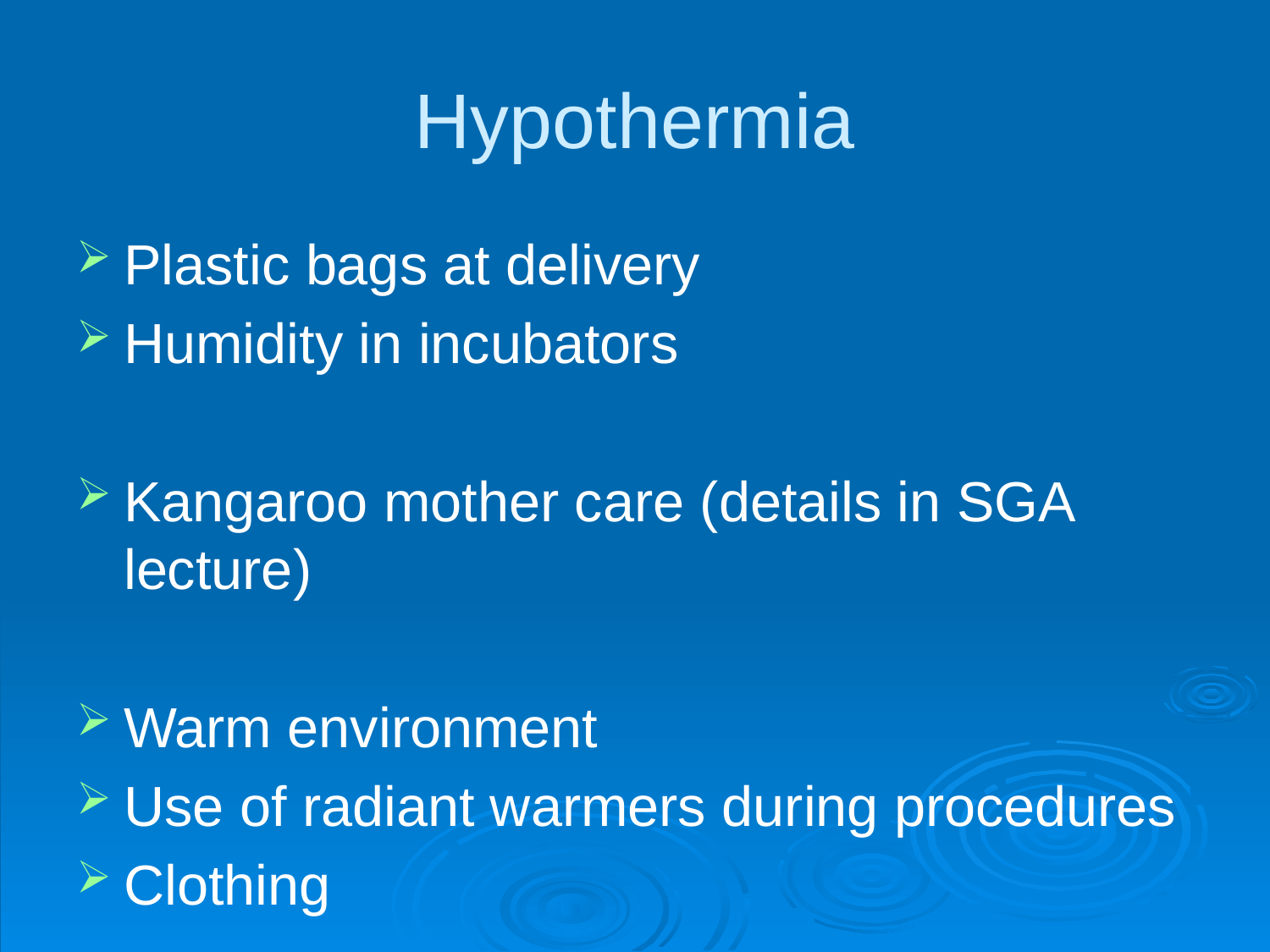

# Hypothermia
Plastic bags at delivery
Humidity in incubators

Kangaroo mother care (details in SGA lecture)

Warm environment
Use of radiant warmers during procedures
Clothing